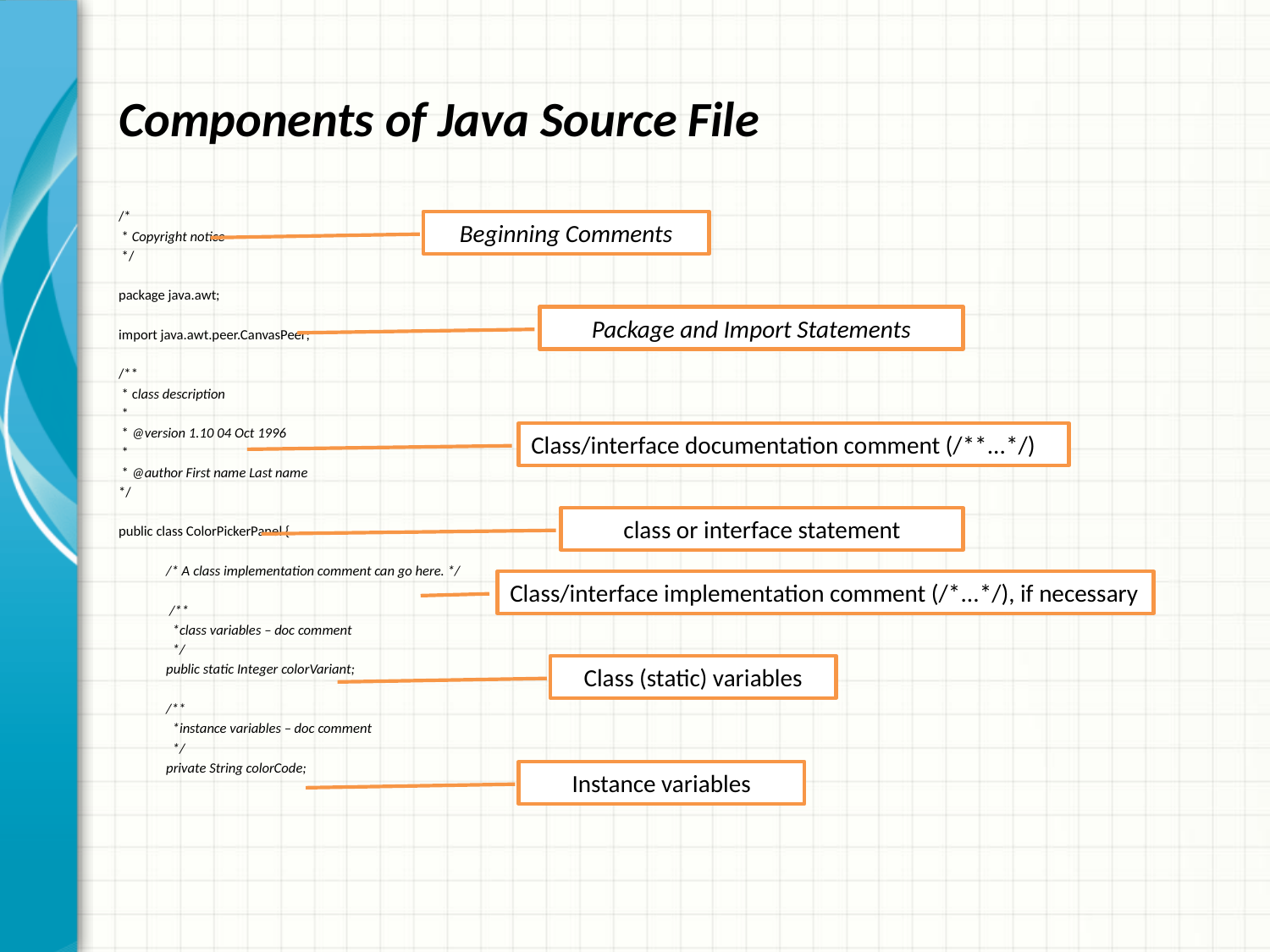

# Components of Java Source File
/*
 * Copyright notice
 */

package java.awt;

import java.awt.peer.CanvasPeer;

/**
 * class description
 *
 * @version 1.10 04 Oct 1996
 *
 * @author First name Last name
*/

public class ColorPickerPanel {

	/* A class implementation comment can go here. */

	 /**
	  *class variables – doc comment
	  */
	public static Integer colorVariant;

	/**
	  *instance variables – doc comment
	  */
	private String colorCode;

Beginning Comments
Package and Import Statements
Class/interface documentation comment (/**...*/)
class or interface statement
Class/interface implementation comment (/*...*/), if necessary
Class (static) variables
Instance variables